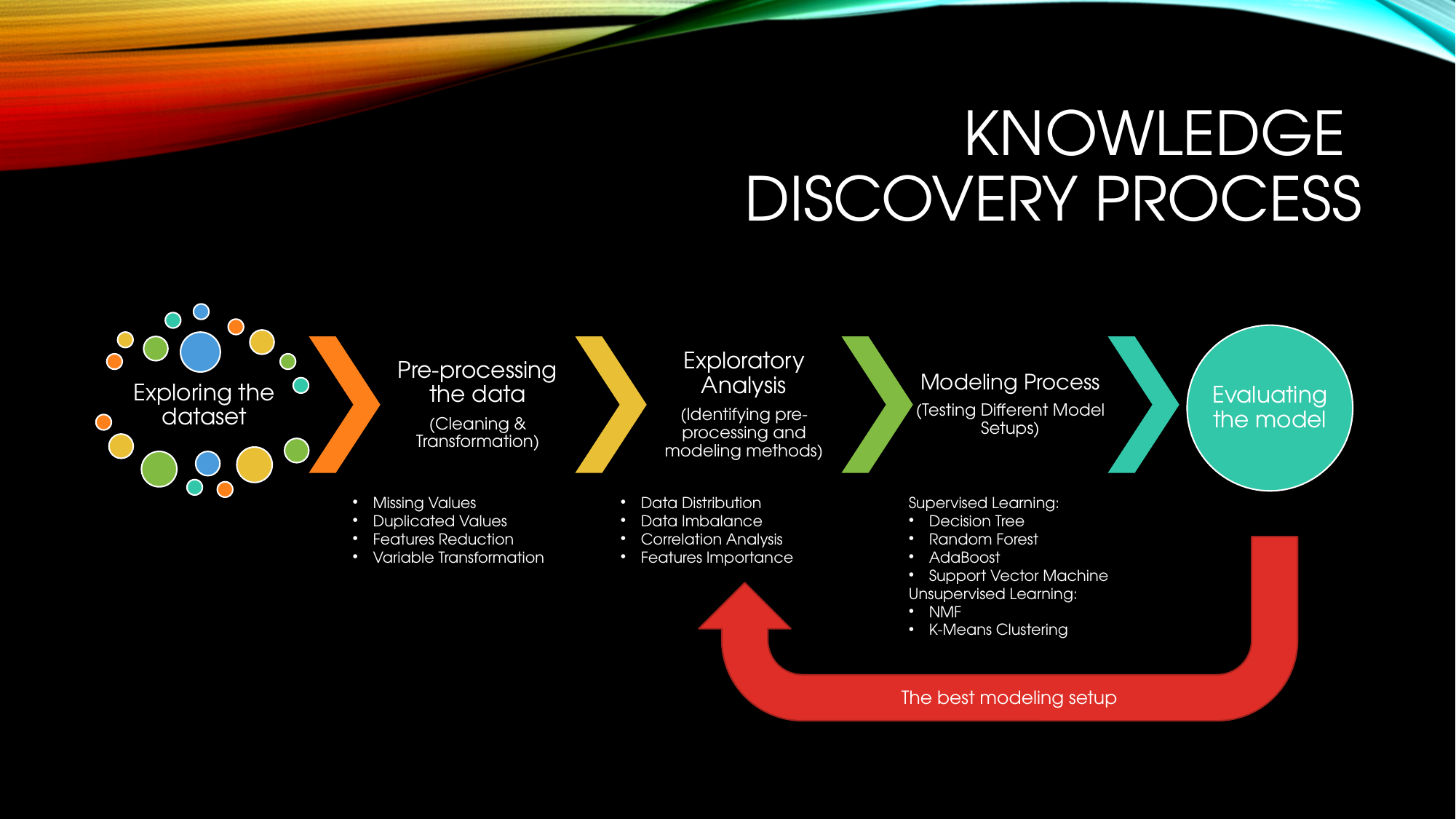

# Knowledge discovery process
Exploring the dataset
Pre-processing the data
(Cleaning & Transformation)
Exploratory Analysis
(Identifying pre-processing and modeling methods)
Modeling Process
(Testing Different Model Setups)
Evaluating the model
Missing Values
Duplicated Values
Features Reduction
Variable Transformation
Data Distribution
Data Imbalance
Correlation Analysis
Features Importance
Supervised Learning:
Decision Tree
Random Forest
AdaBoost
Support Vector Machine
Unsupervised Learning:
NMF
K-Means Clustering

The best modeling setup